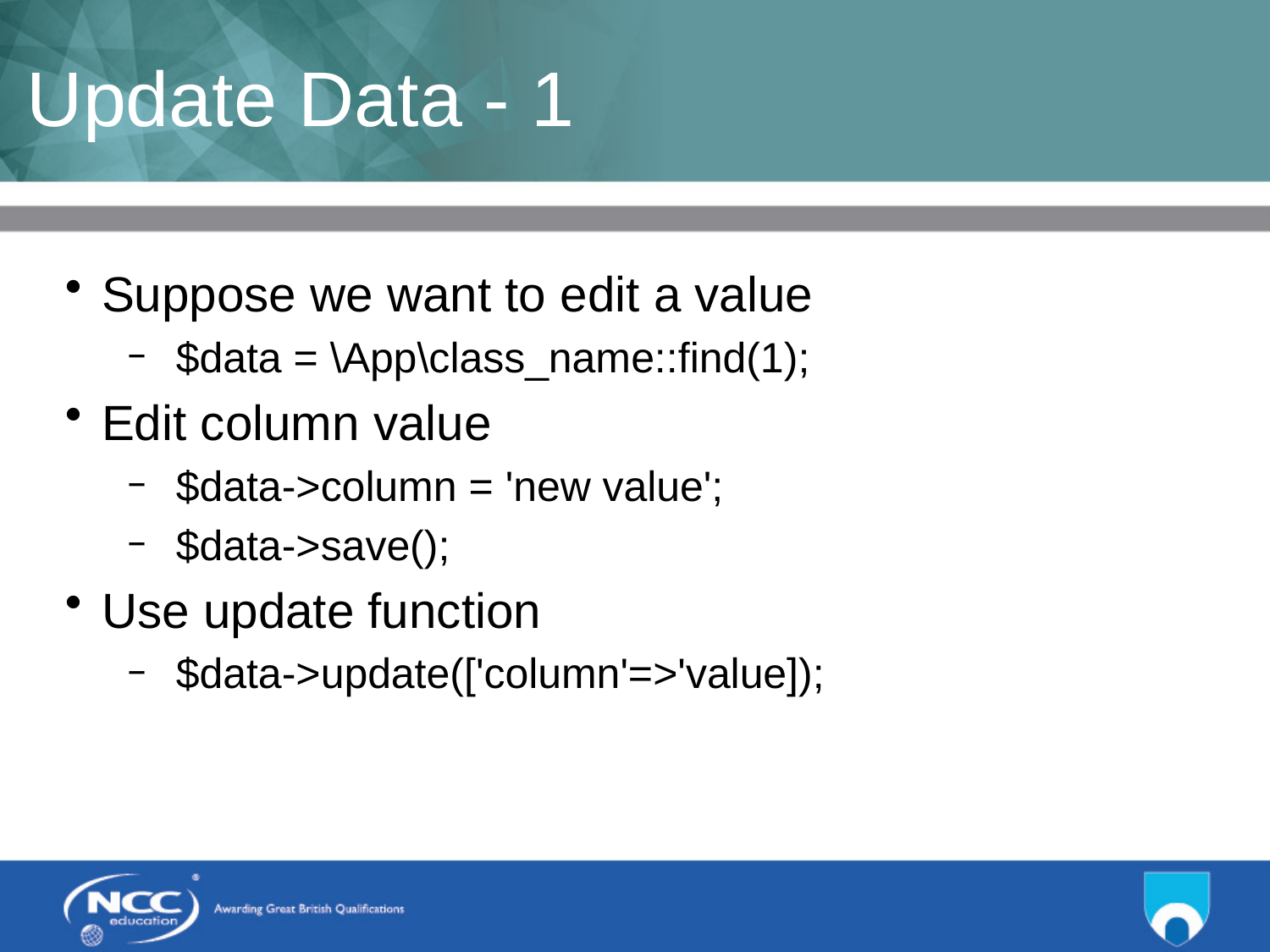

# Update Data - 1
Suppose we want to edit a value
$data = \App\class_name::find(1);
Edit column value
$data->column = 'new value';
$data->save();
Use update function
$data->update(['column'=>'value]);